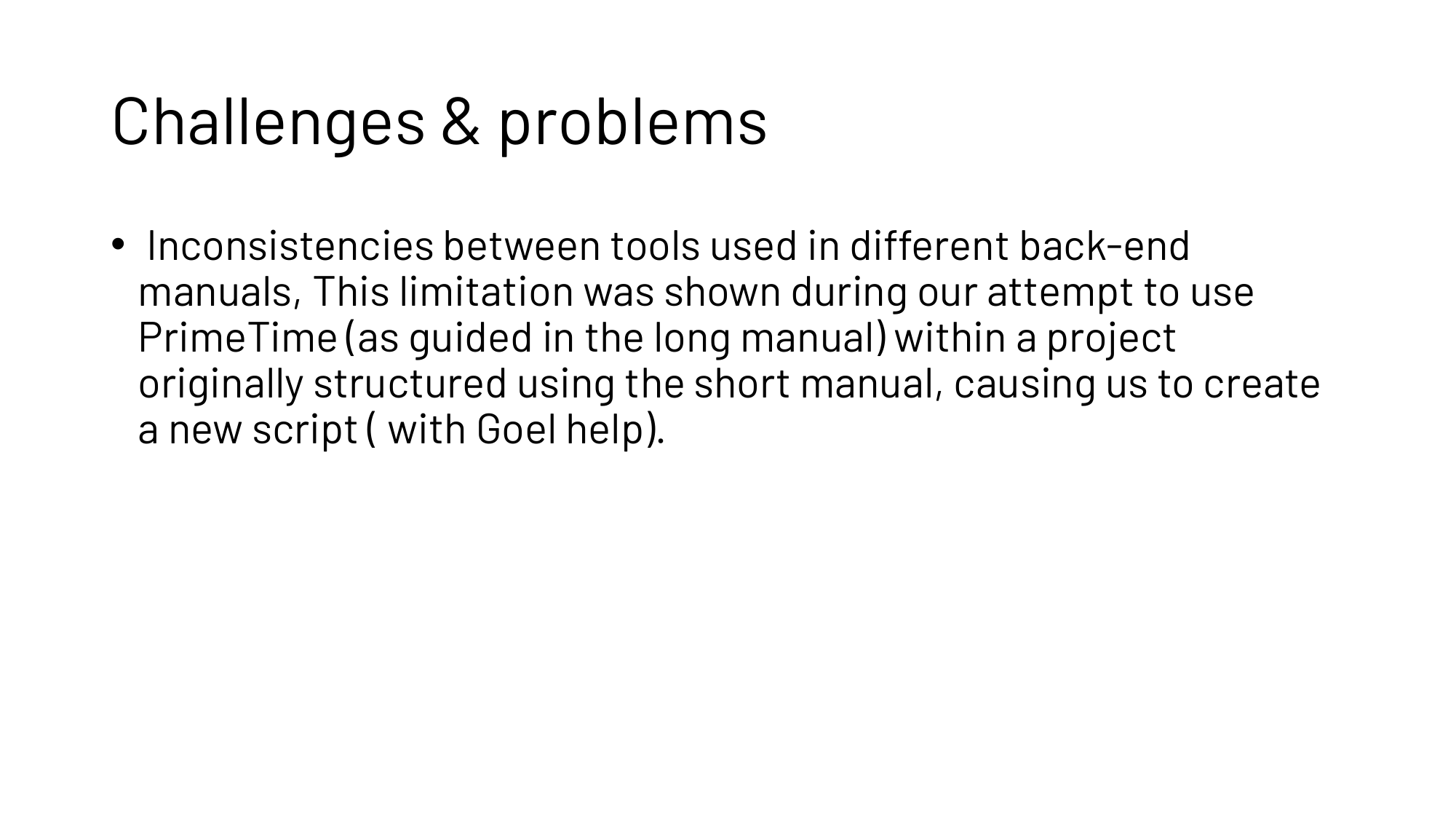

# Challenges & problems
 Inconsistencies between tools used in different back-end manuals, This limitation was shown during our attempt to use PrimeTime (as guided in the long manual) within a project originally structured using the short manual, causing us to create a new script ( with Goel help).